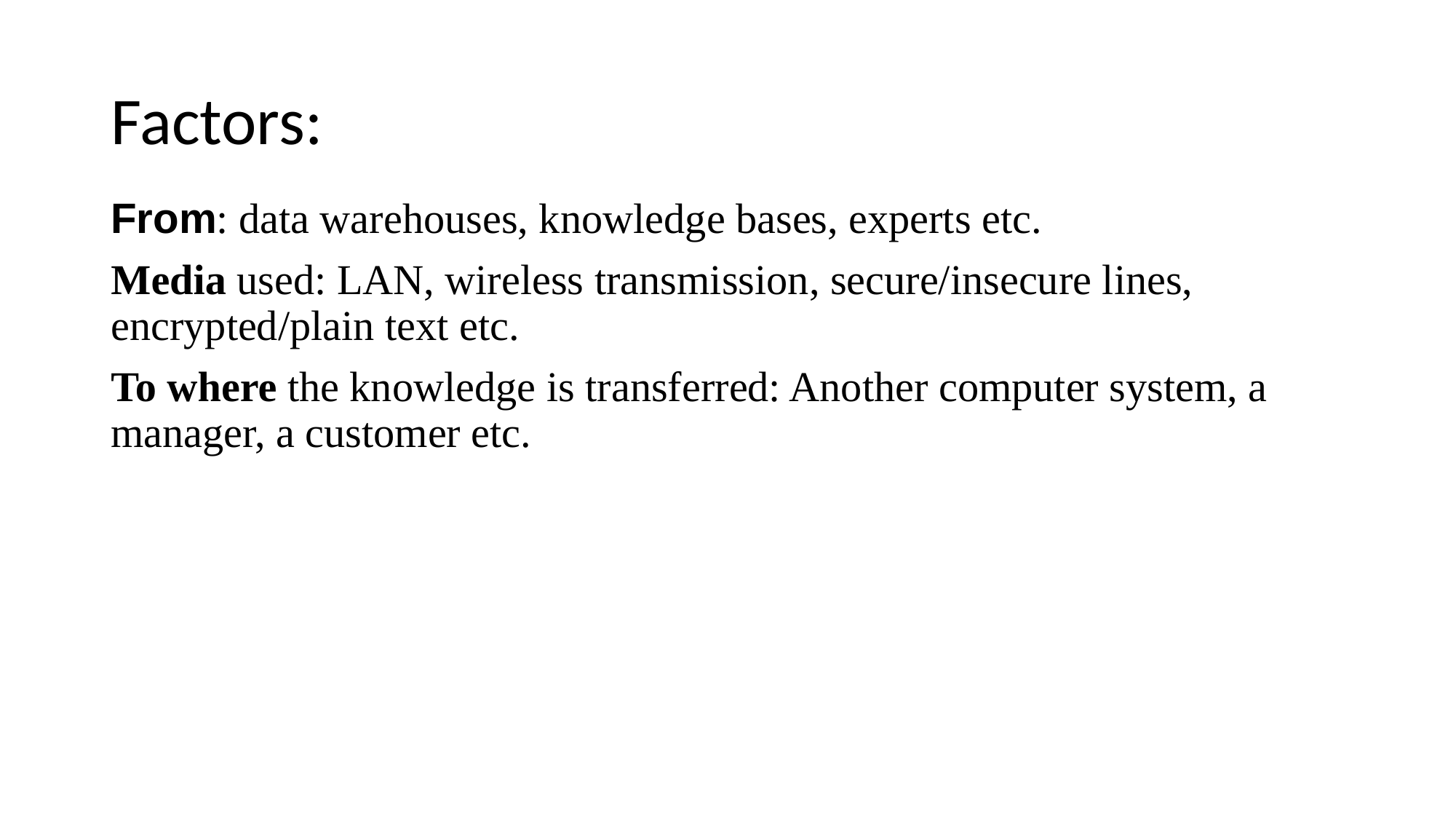

# Factors:

From: data warehouses, knowledge bases, experts etc.
Media used: LAN, wireless transmission, secure/insecure lines, encrypted/plain text etc.
To where the knowledge is transferred: Another computer system, a manager, a customer etc.